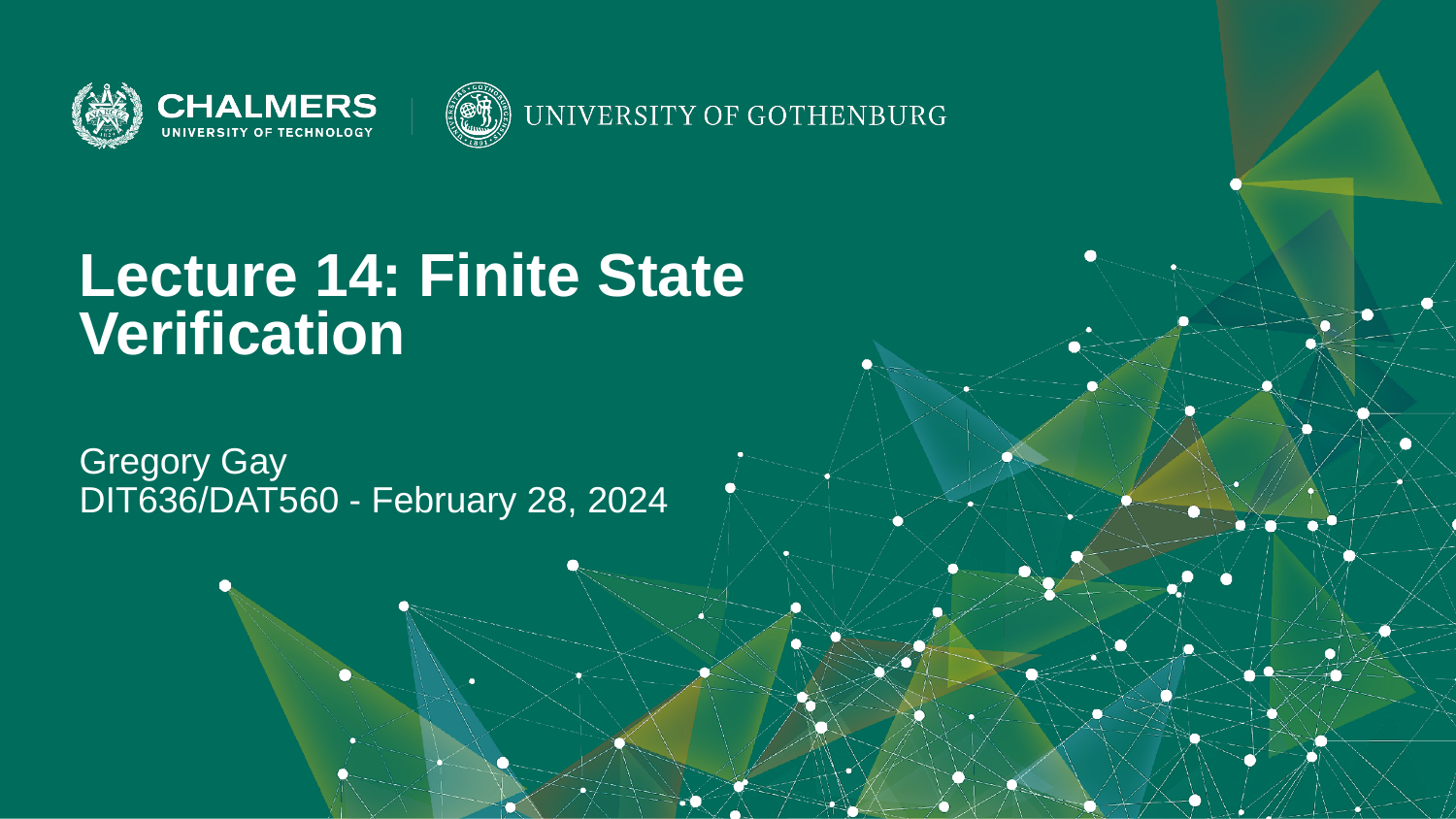

Lecture 14: Finite State Verification
Gregory Gay
DIT636/DAT560 - February 28, 2024